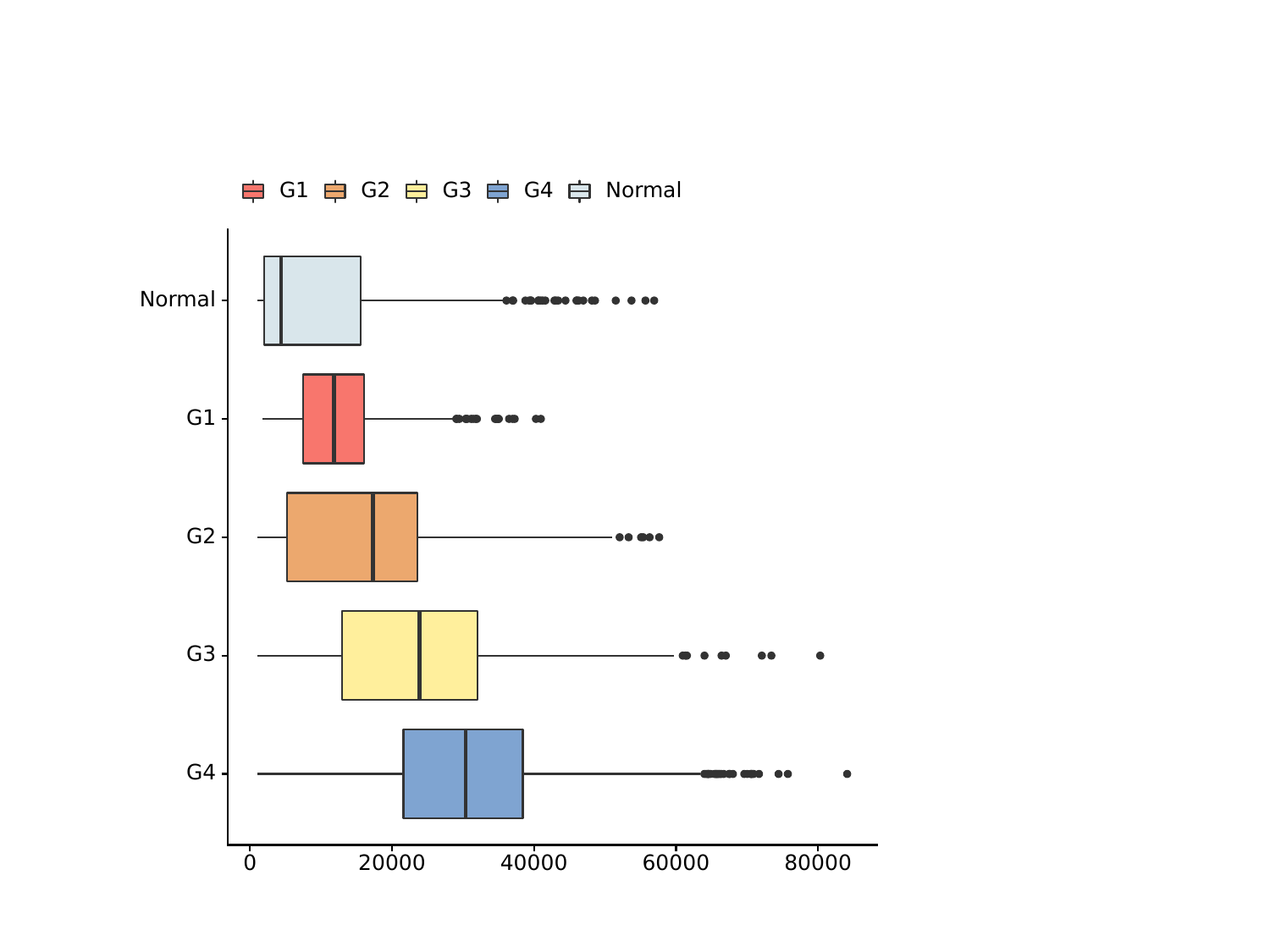

#

Normal
G1
G2
G3
G4

Normal

G1

G2

G3

G4

0
20000
40000
60000
80000